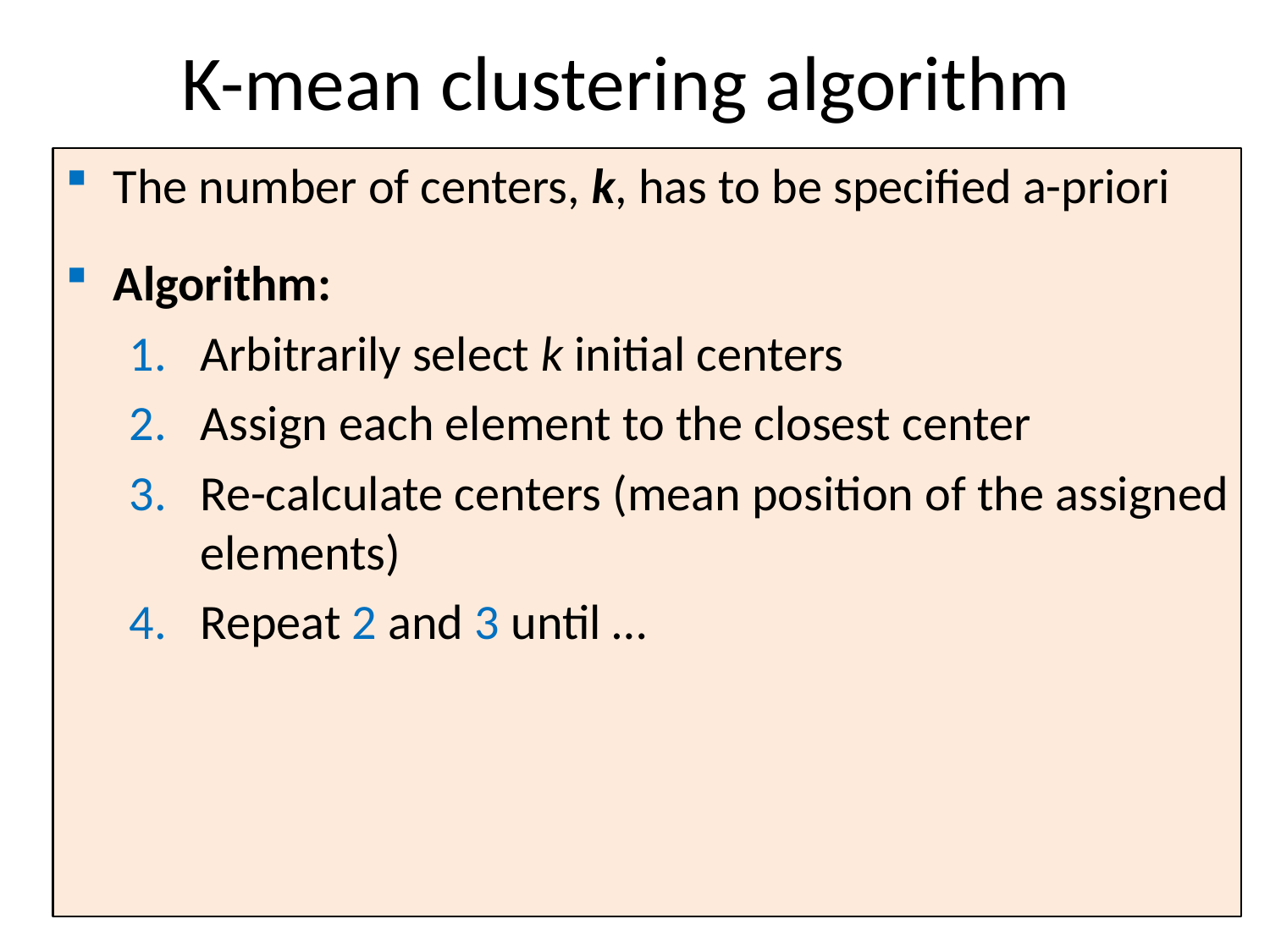

K-mean clustering algorithm
The number of centers, k, has to be specified a-priori

Algorithm:
Arbitrarily select k initial centers
Assign each element to the closest center
Re-calculate centers (mean position of the assigned elements)
Repeat 2 and 3 until …